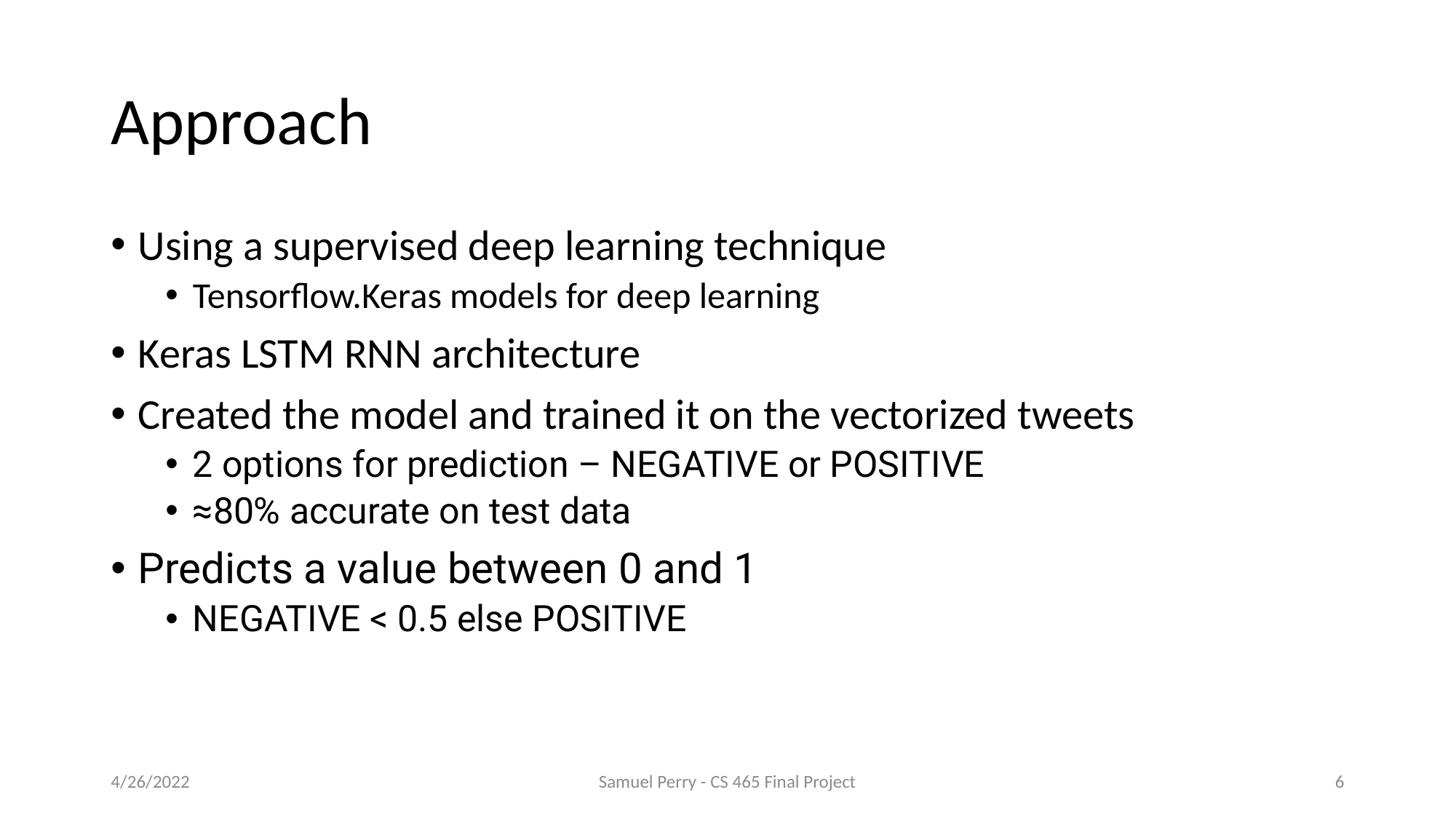

# Approach
Using a supervised deep learning technique
Tensorflow.Keras models for deep learning
Keras LSTM RNN architecture
Created the model and trained it on the vectorized tweets
2 options for prediction – NEGATIVE or POSITIVE
≈80% accurate on test data
Predicts a value between 0 and 1
NEGATIVE < 0.5 else POSITIVE

4/26/2022
Samuel Perry - CS 465 Final Project
6